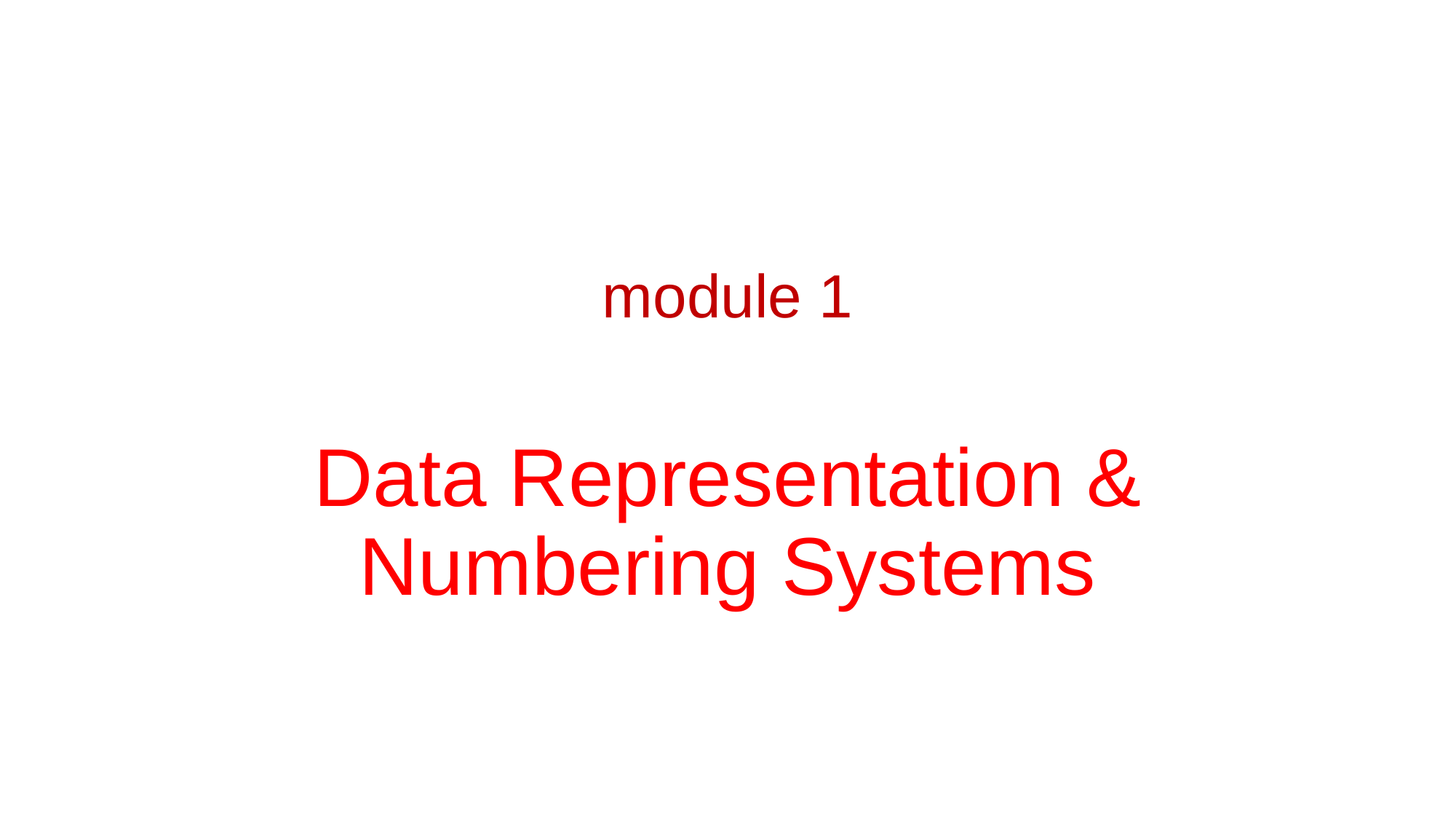

# module 1
Data Representation & Numbering Systems